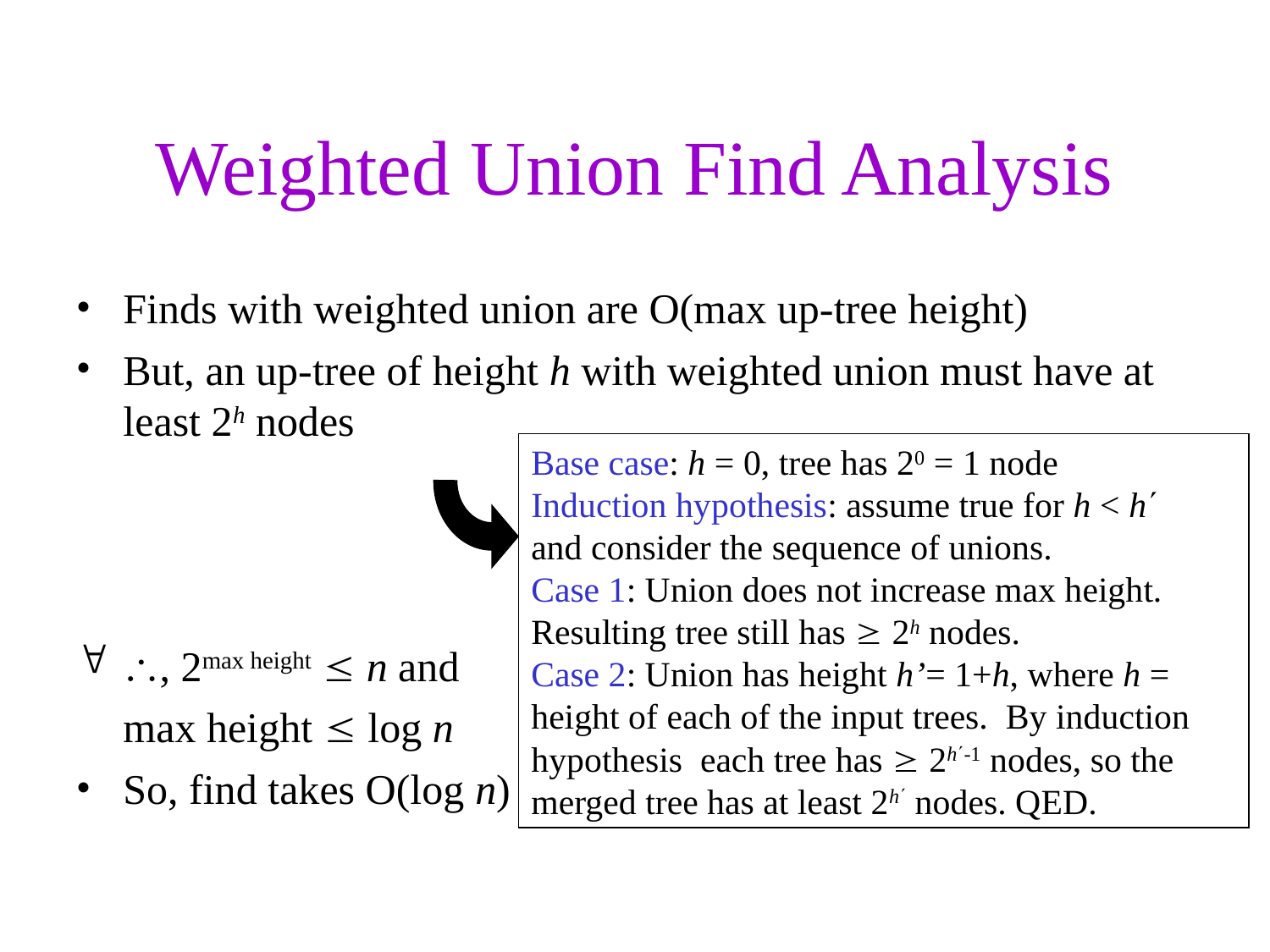

# Weighted Union Find Analysis
Finds with weighted union are O(max up-tree height)
But, an up-tree of height h with weighted union must have at least 2h nodes

∴, 2max height ≤ n and
	max height ≤ log n
So, find takes O(log n)

Base case: h = 0, tree has 20 = 1 node
Induction hypothesis: assume true for h < h′
and consider the sequence of unions.
Case 1: Union does not increase max height.  Resulting tree still has ≥ 2h nodes.
Case 2: Union has height h’= 1+h, where h = height of each of the input trees.  By induction hypothesis  each tree has ≥ 2h′-1 nodes, so the merged tree has at least 2h′ nodes. QED.